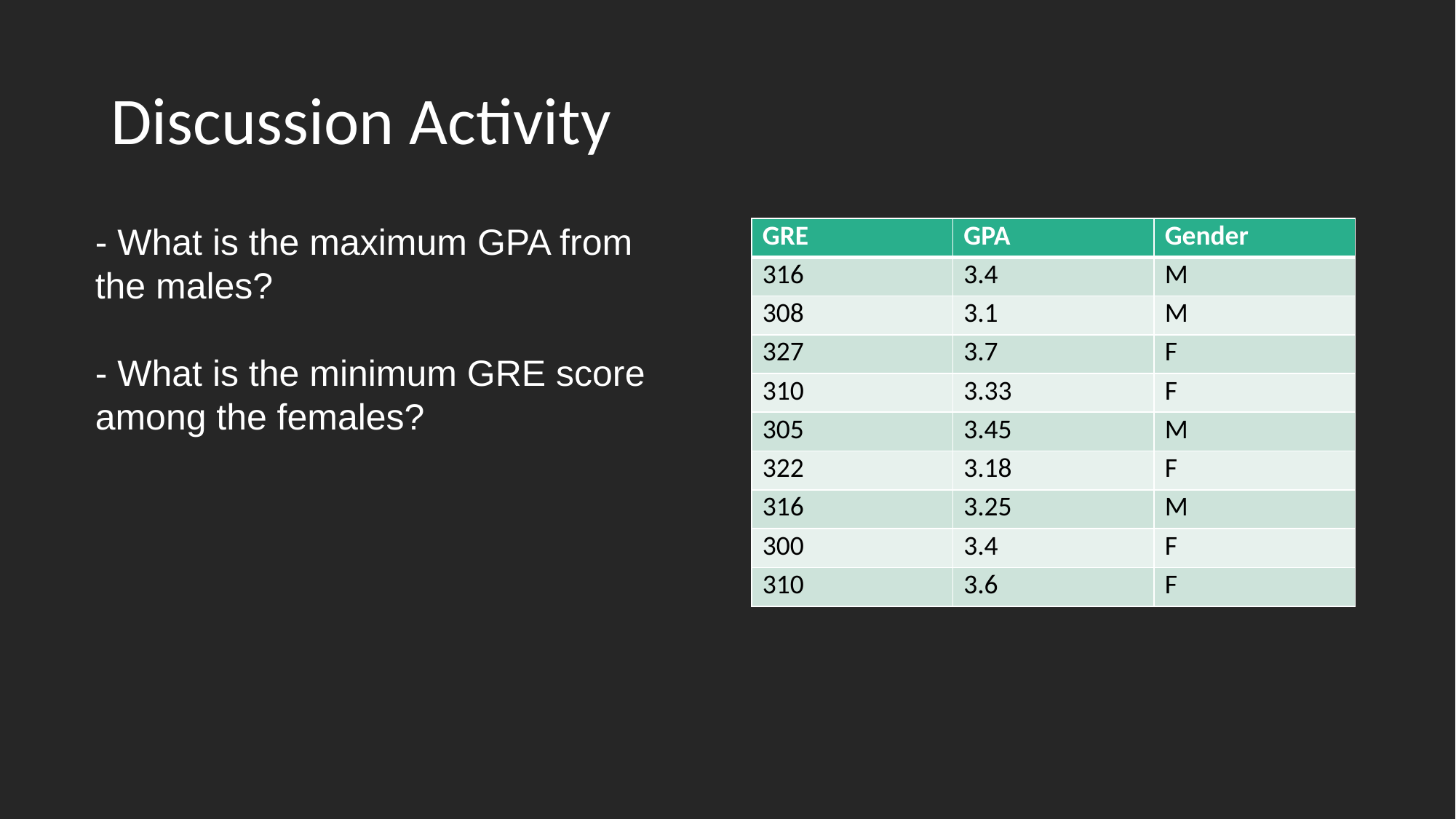

# Discussion Activity
- What is the maximum GPA from the males?

- What is the minimum GRE score among the females?

| GRE | GPA | Gender |
| --- | --- | --- |
| 316 | 3.4 | M |
| 308 | 3.1 | M |
| 327 | 3.7 | F |
| 310 | 3.33 | F |
| 305 | 3.45 | M |
| 322 | 3.18 | F |
| 316 | 3.25 | M |
| 300 | 3.4 | F |
| 310 | 3.6 | F |